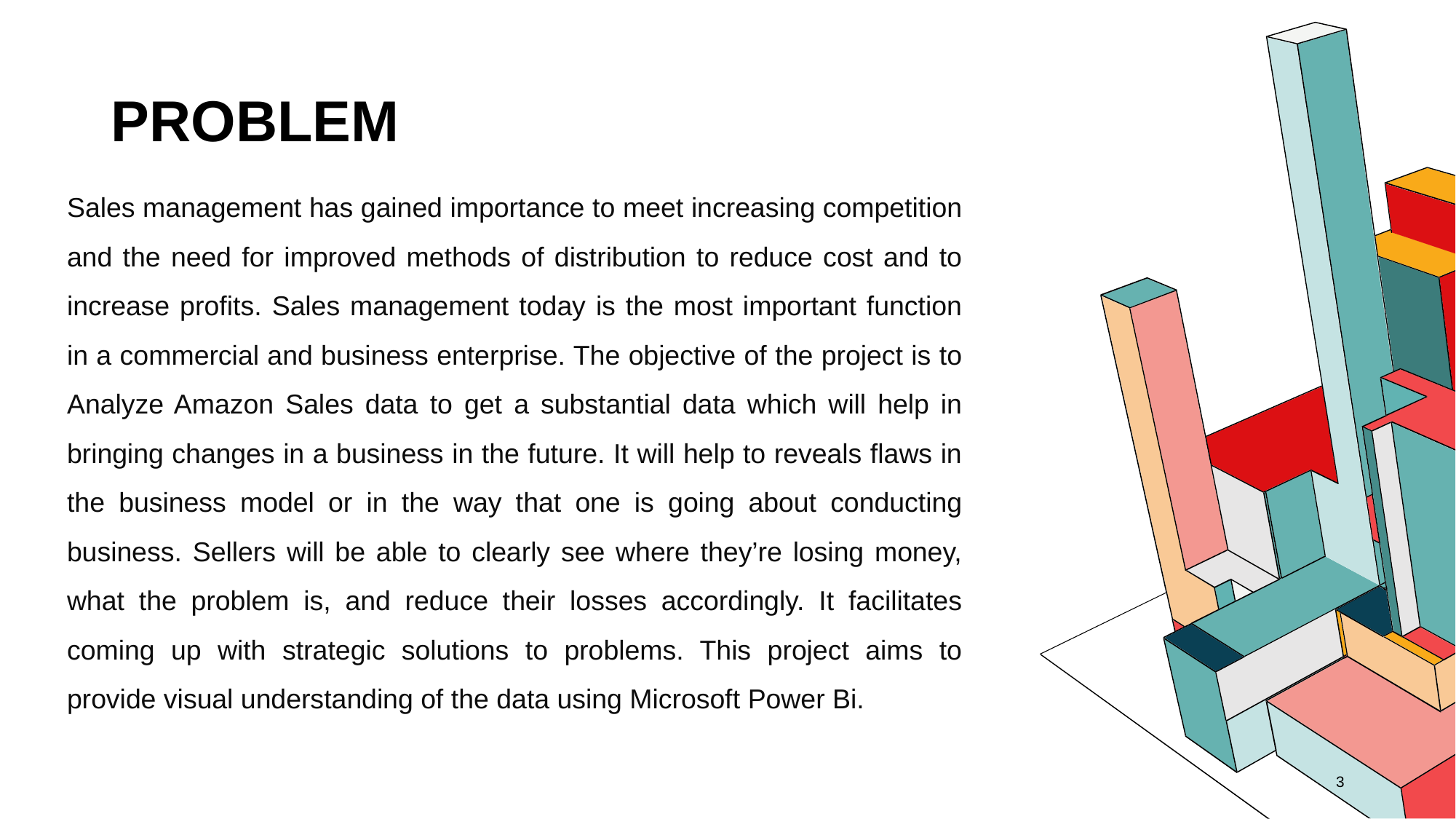

# PROBLEM
Sales management has gained importance to meet increasing competition and the need for improved methods of distribution to reduce cost and to increase profits. Sales management today is the most important function in a commercial and business enterprise. The objective of the project is to Analyze Amazon Sales data to get a substantial data which will help in bringing changes in a business in the future. It will help to reveals flaws in the business model or in the way that one is going about conducting business. Sellers will be able to clearly see where they’re losing money, what the problem is, and reduce their losses accordingly. It facilitates coming up with strategic solutions to problems. This project aims to provide visual understanding of the data using Microsoft Power Bi.

3